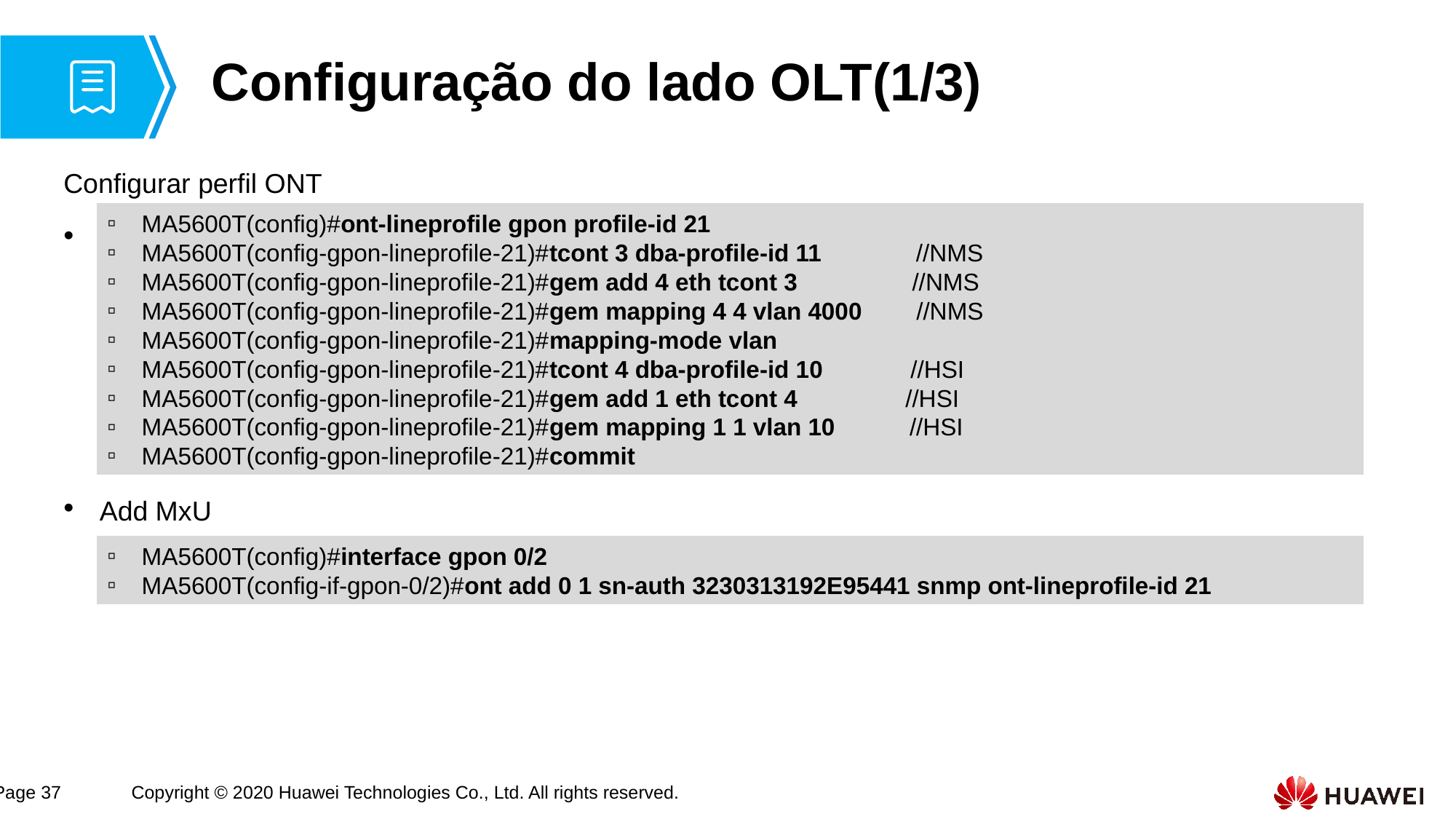

# Configuração do lado OLT(1/3)
Configurar perfil ONT

Add MxU

MA5600T(config)#ont-lineprofile gpon profile-id 21
MA5600T(config-gpon-lineprofile-21)#tcont 3 dba-profile-id 11              //NMS
MA5600T(config-gpon-lineprofile-21)#gem add 4 eth tcont 3                 //NMS
MA5600T(config-gpon-lineprofile-21)#gem mapping 4 4 vlan 4000        //NMS
MA5600T(config-gpon-lineprofile-21)#mapping-mode vlan
MA5600T(config-gpon-lineprofile-21)#tcont 4 dba-profile-id 10             //HSI
MA5600T(config-gpon-lineprofile-21)#gem add 1 eth tcont 4                //HSI
MA5600T(config-gpon-lineprofile-21)#gem mapping 1 1 vlan 10           //HSI
MA5600T(config-gpon-lineprofile-21)#commit
MA5600T(config)#interface gpon 0/2
MA5600T(config-if-gpon-0/2)#ont add 0 1 sn-auth 3230313192E95441 snmp ont-lineprofile-id 21